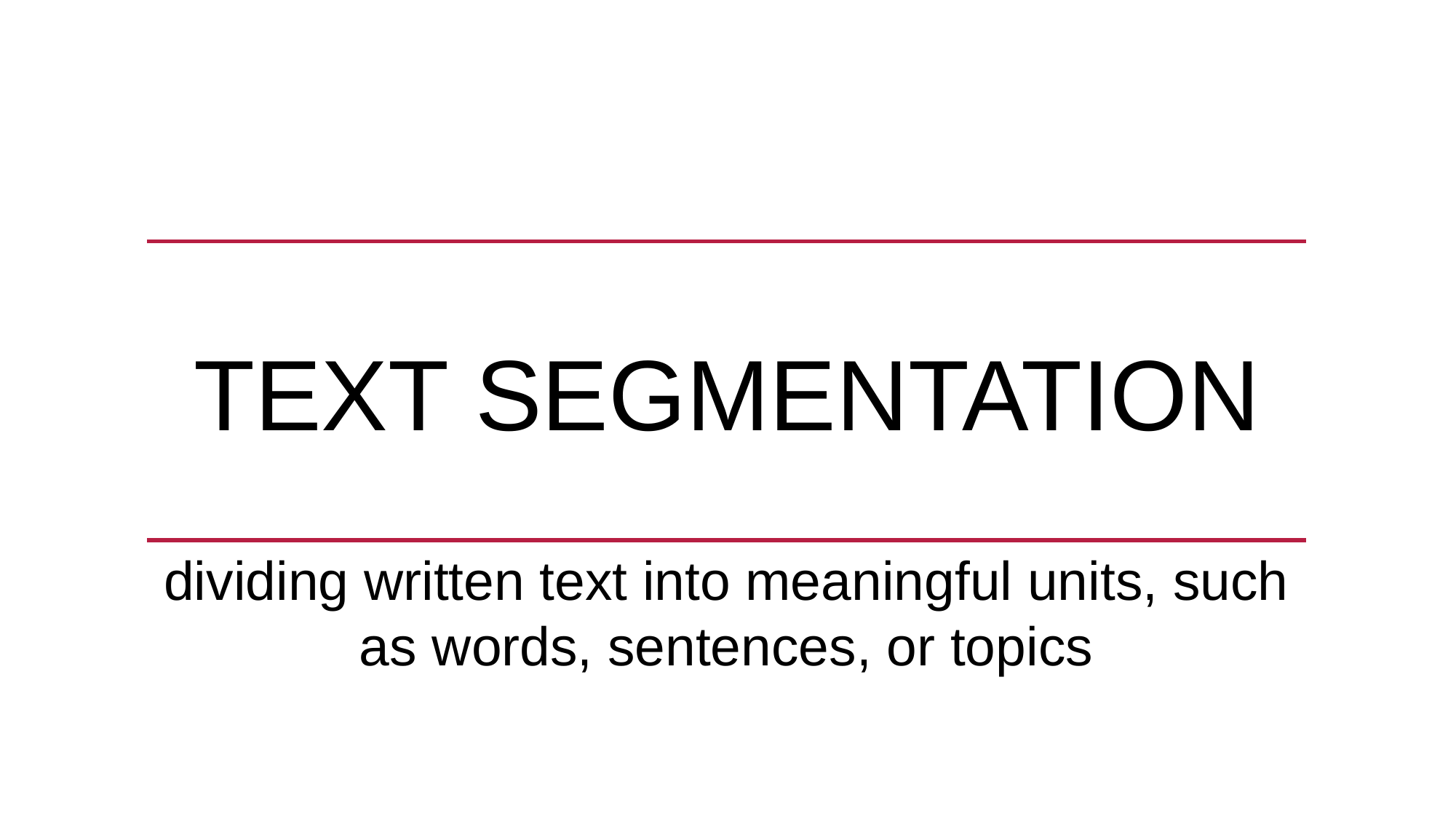

Text segmentation
dividing written text into meaningful units, such as words, sentences, or topics